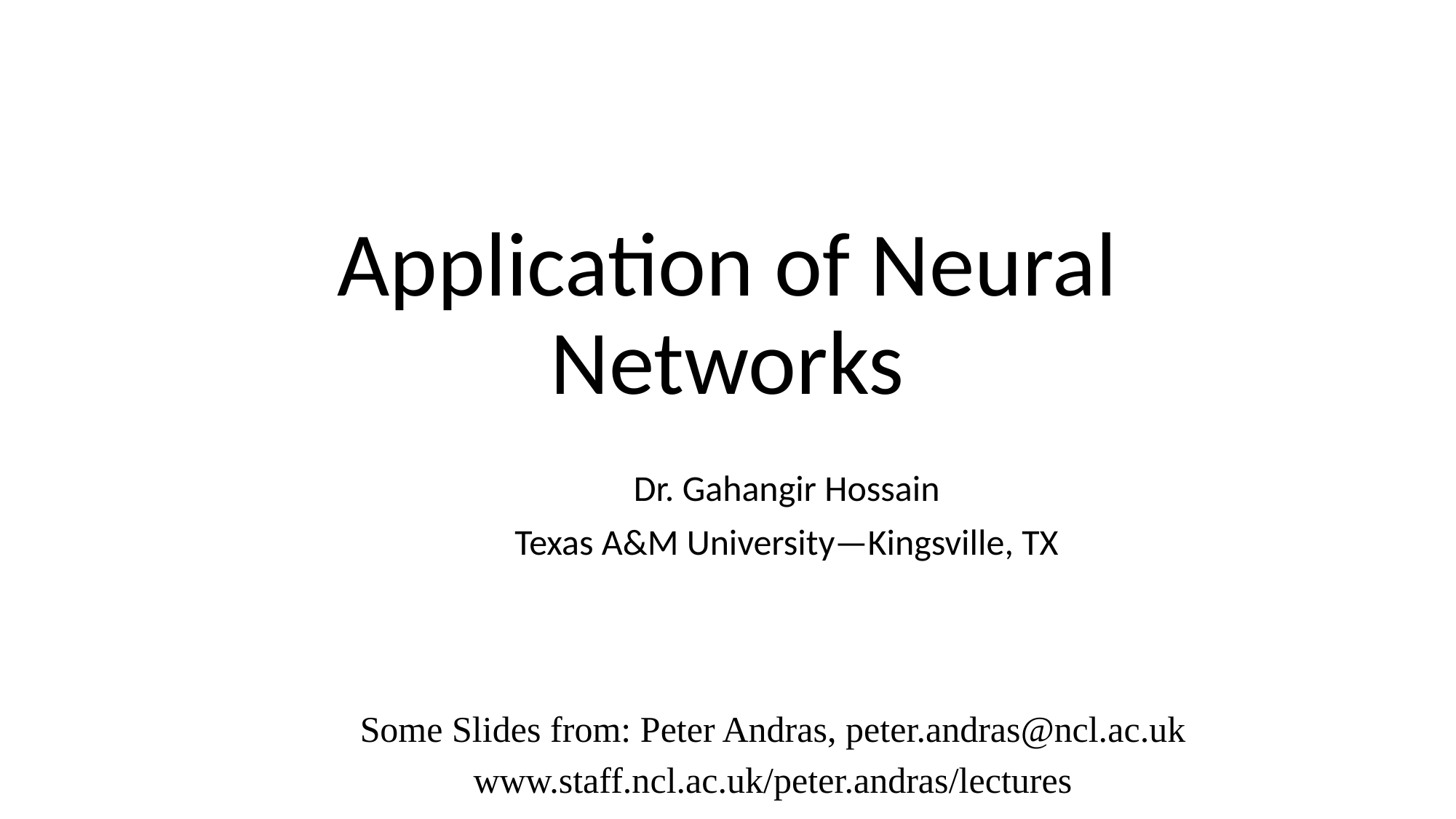

# Application of Neural Networks
Dr. Gahangir Hossain
Texas A&M University—Kingsville, TX
Some Slides from: Peter Andras, peter.andras@ncl.ac.uk
www.staff.ncl.ac.uk/peter.andras/lectures